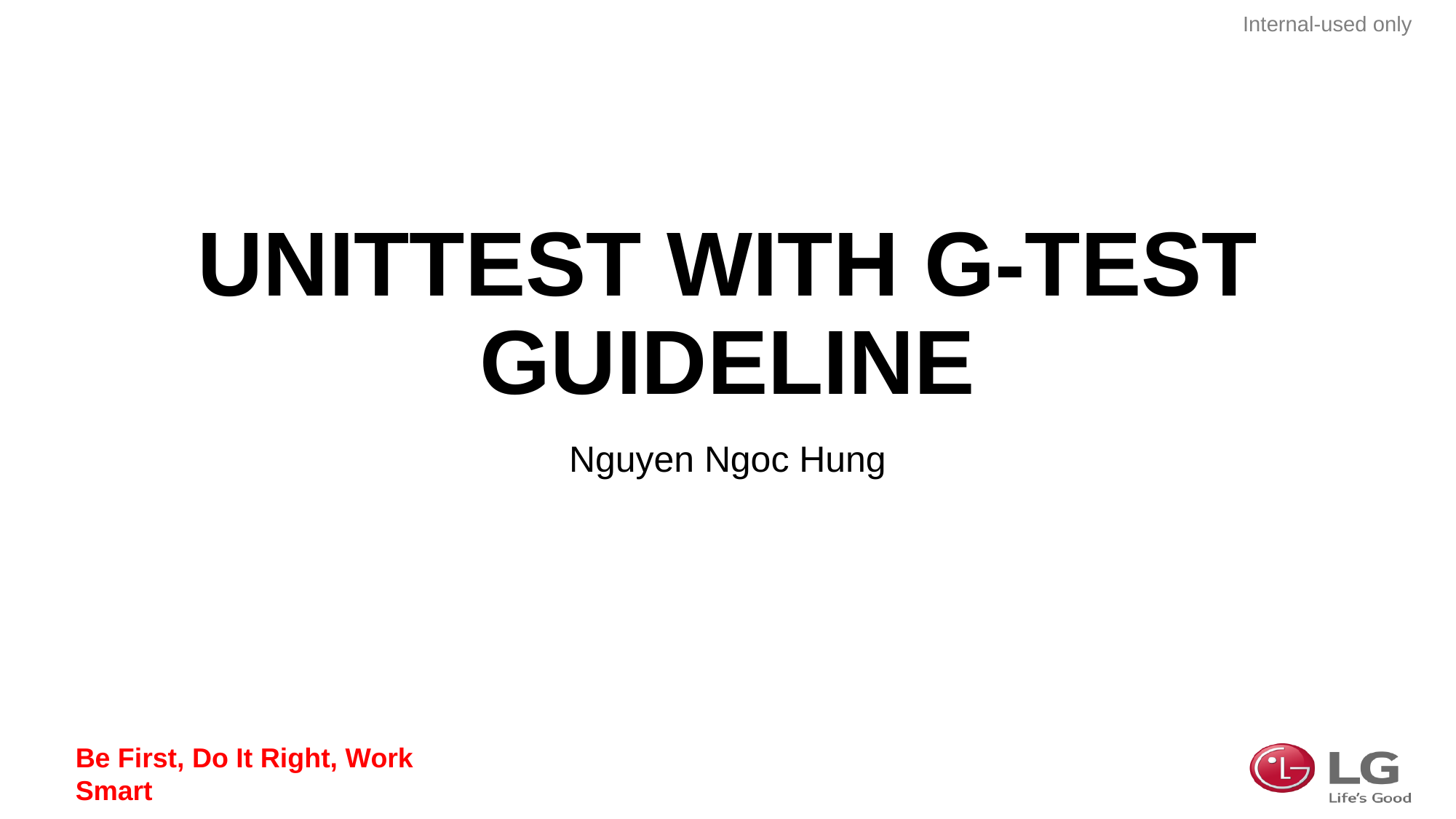

# UNITTEST WITH G-TEST GUIDELINE
Nguyen Ngoc Hung